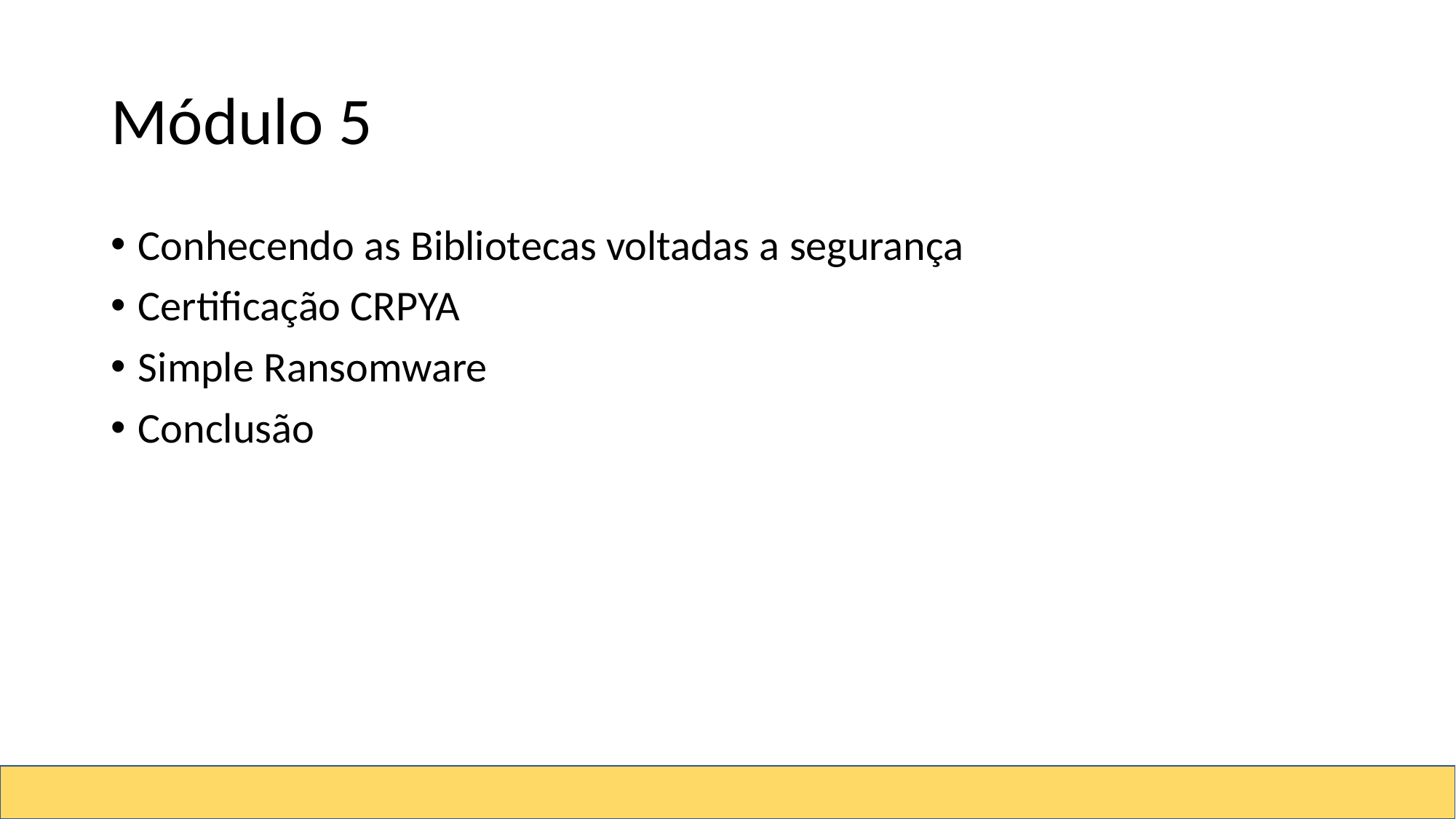

# Módulo 5
Conhecendo as Bibliotecas voltadas a segurança
Certificação CRPYA
Simple Ransomware
Conclusão